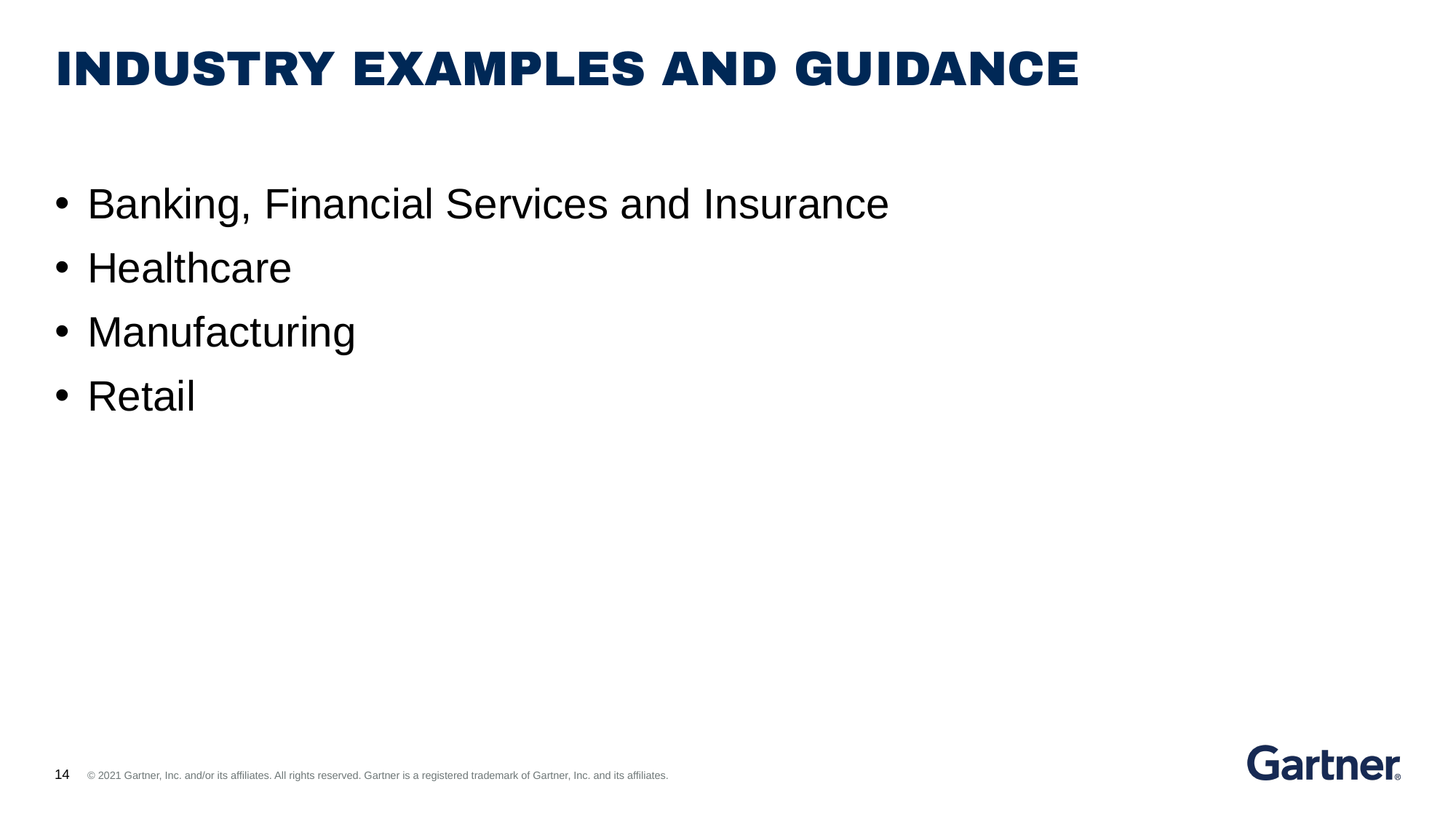

# INDUSTRY EXAMPLES AND GUIDANCE
Banking, Financial Services and Insurance
Healthcare
Manufacturing
Retail